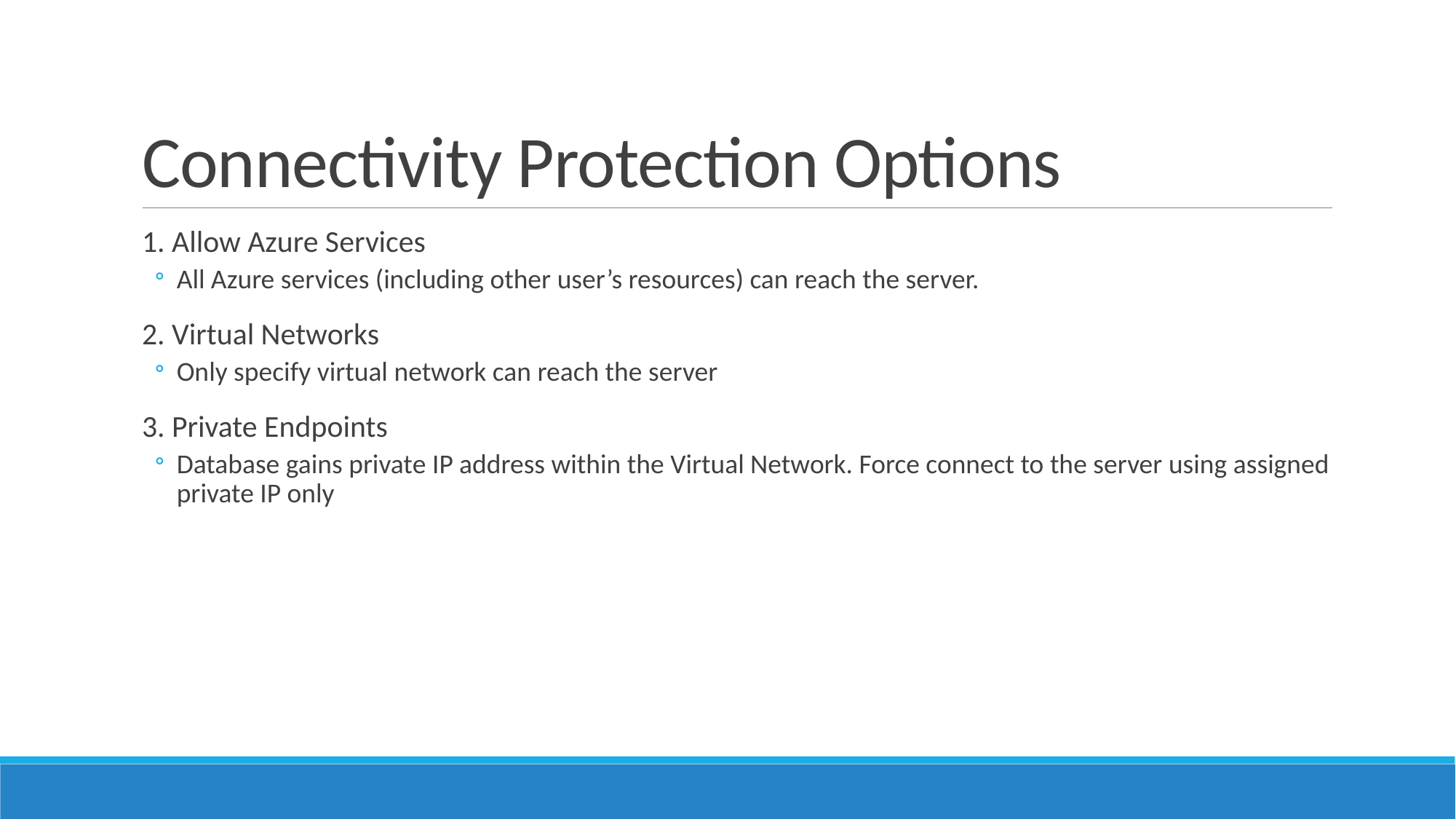

# Connectivity Protection Options
1. Allow Azure Services
All Azure services (including other user’s resources) can reach the server.
2. Virtual Networks
Only specify virtual network can reach the server
3. Private Endpoints
Database gains private IP address within the Virtual Network. Force connect to the server using assigned private IP only